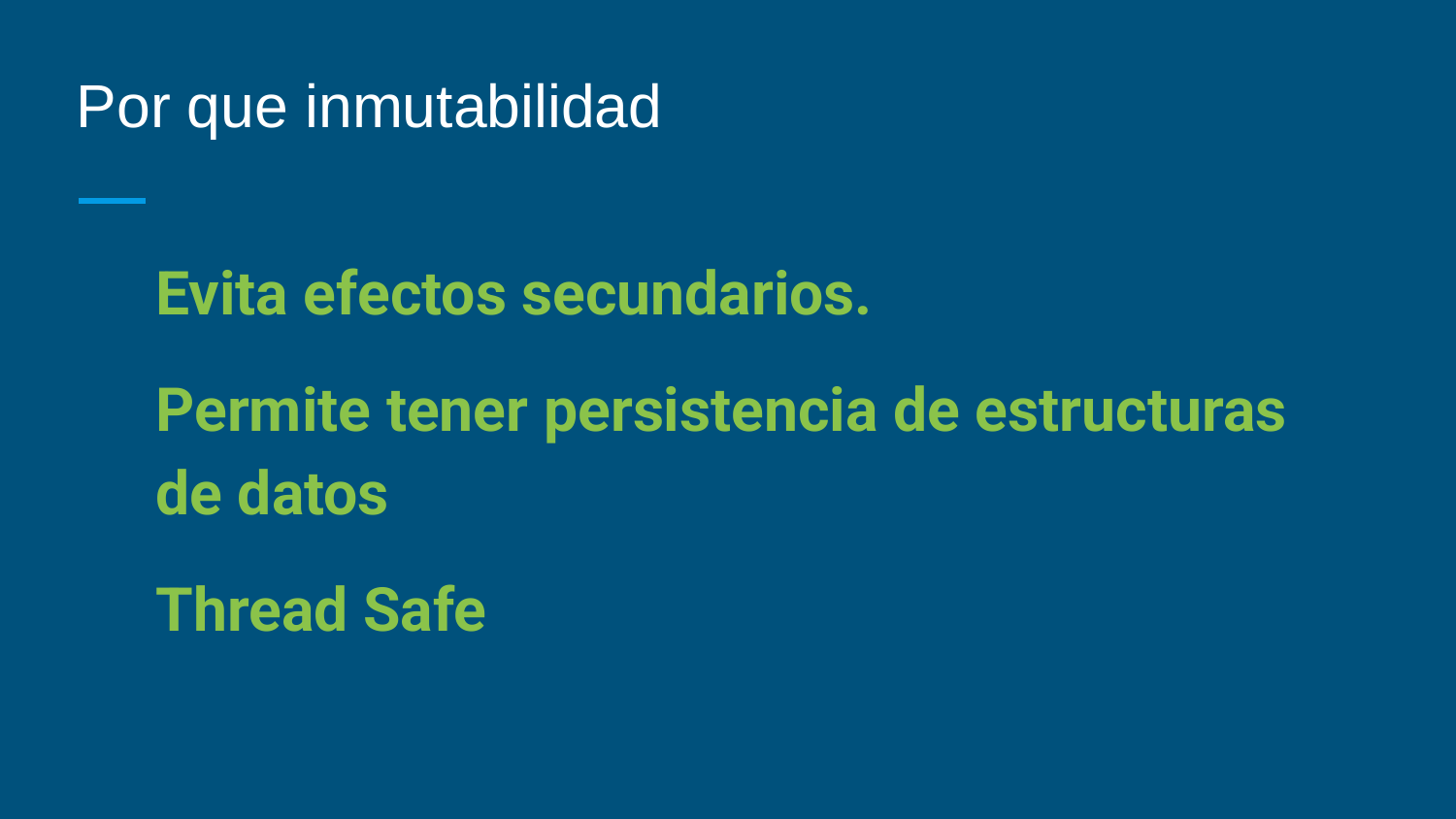

# Por que inmutabilidad
Evita efectos secundarios.
Permite tener persistencia de estructuras de datos
Thread Safe